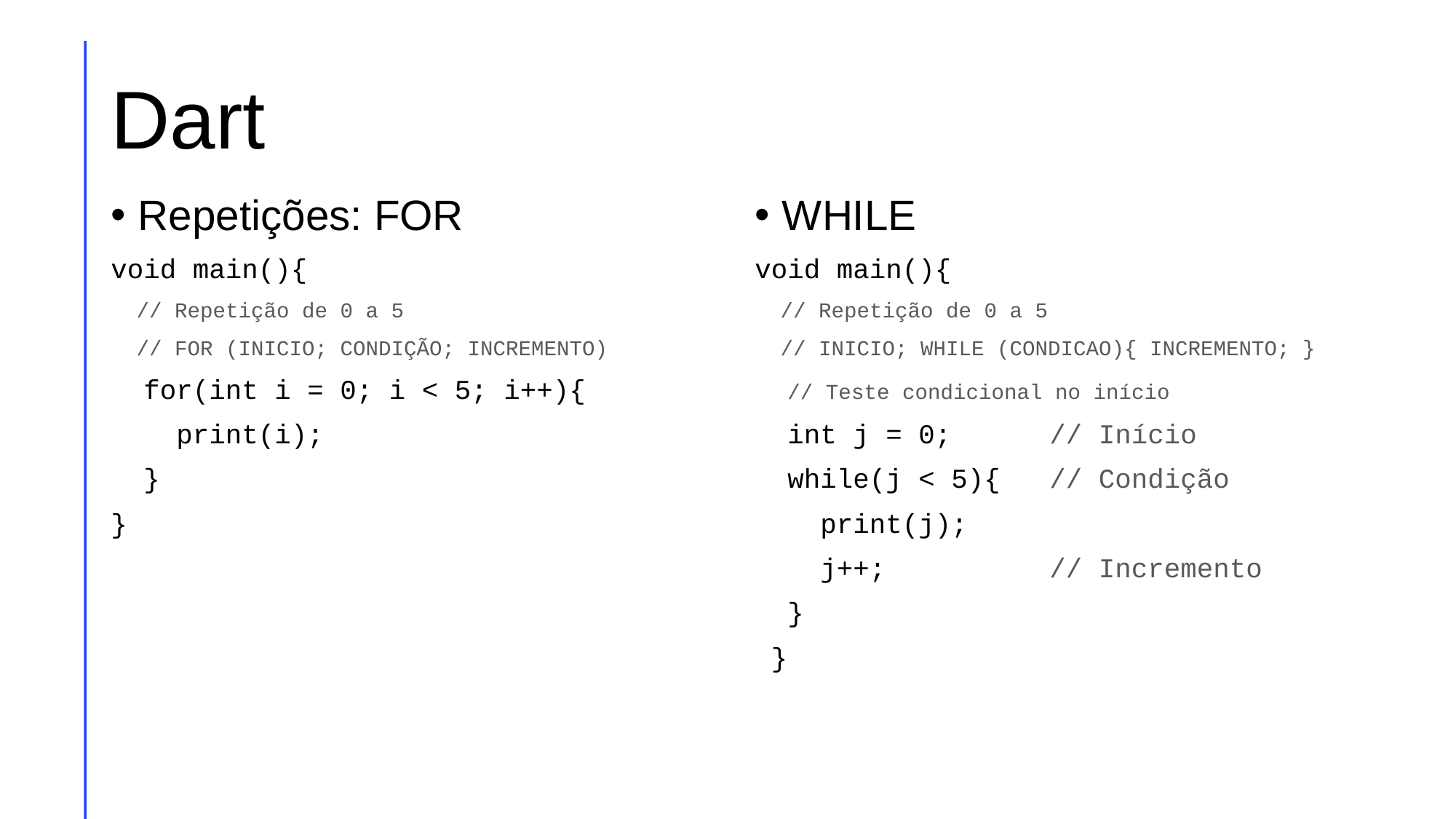

# Dart
Repetições: FOR
void main(){
  // Repetição de 0 a 5
  // FOR (INICIO; CONDIÇÃO; INCREMENTO)
  for(int i = 0; i < 5; i++){
    print(i);
  }
}

WHILE
void main(){
  // Repetição de 0 a 5
  // INICIO; WHILE (CONDICAO){ INCREMENTO; }
  // Teste condicional no início
  int j = 0;      // Início
  while(j < 5){   // Condição
    print(j);
    j++;          // Incremento
  }
 }